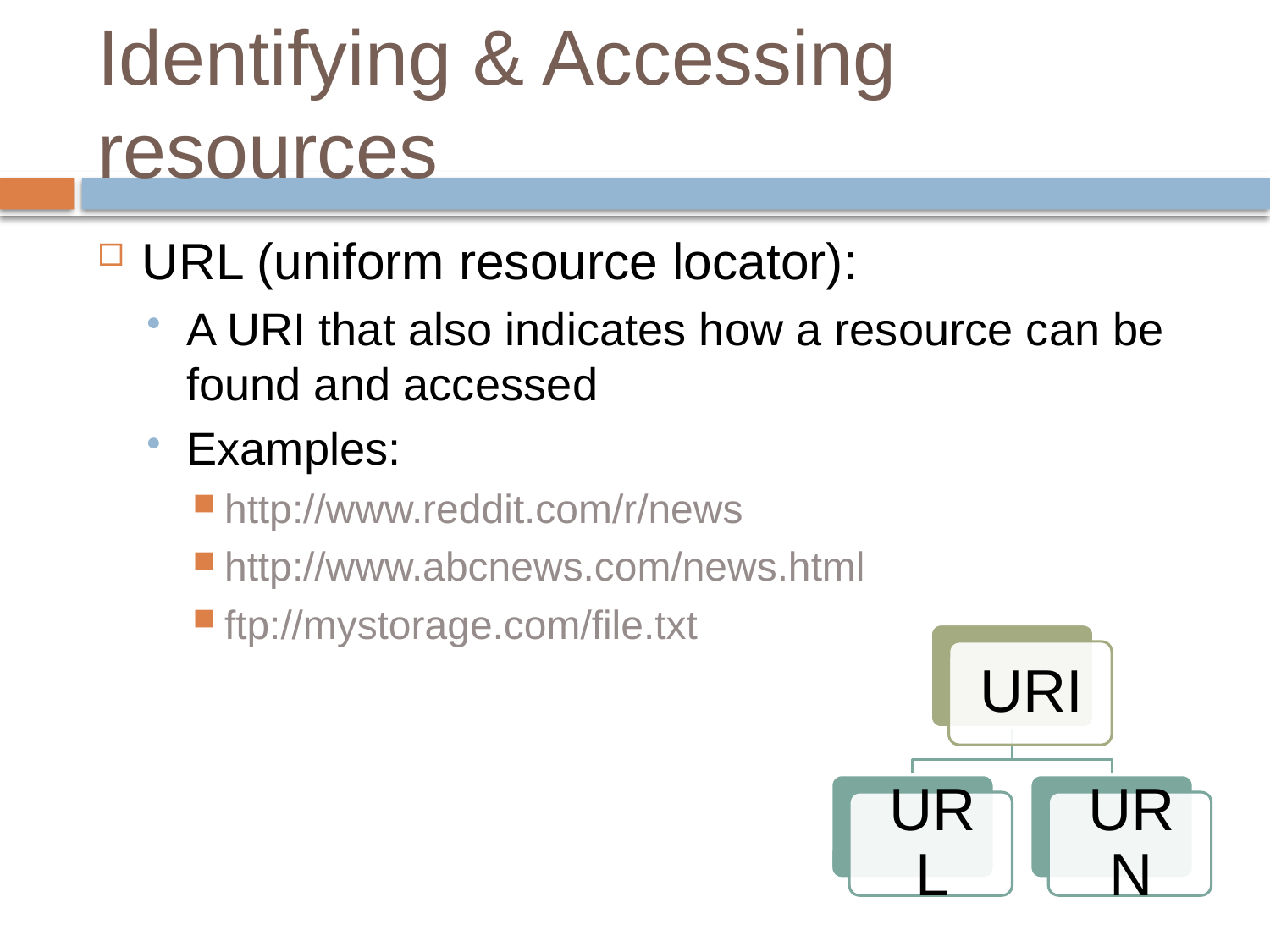

# Identifying & Accessing resources
URL (uniform resource locator):
A URI that also indicates how a resource can be found and accessed
Examples:
http://www.reddit.com/r/news
http://www.abcnews.com/news.html
ftp://mystorage.com/file.txt

URI
URL
URN